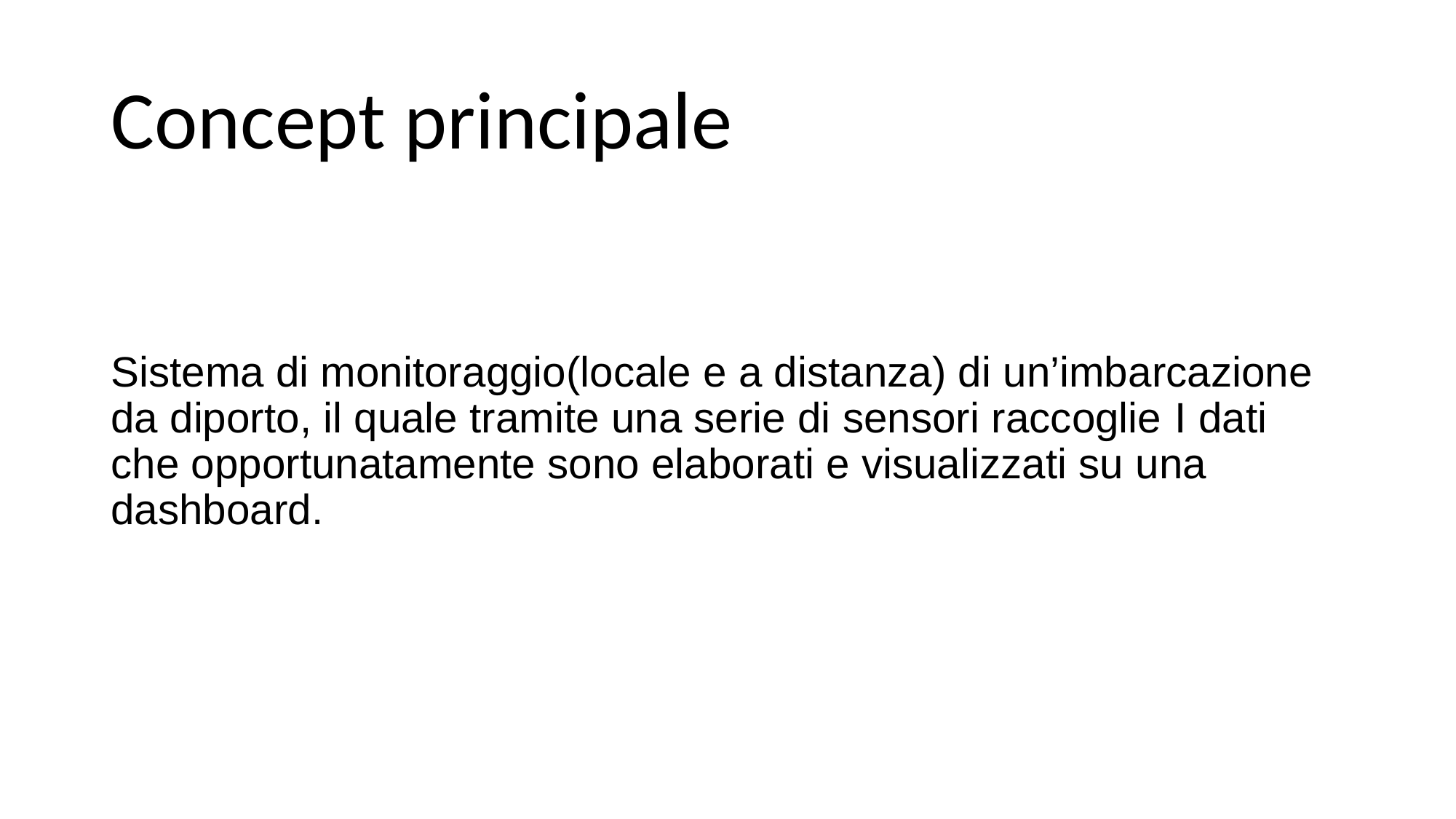

# Concept principale

Sistema di monitoraggio(locale e a distanza) di un’imbarcazione da diporto, il quale tramite una serie di sensori raccoglie I dati che opportunatamente sono elaborati e visualizzati su una dashboard.